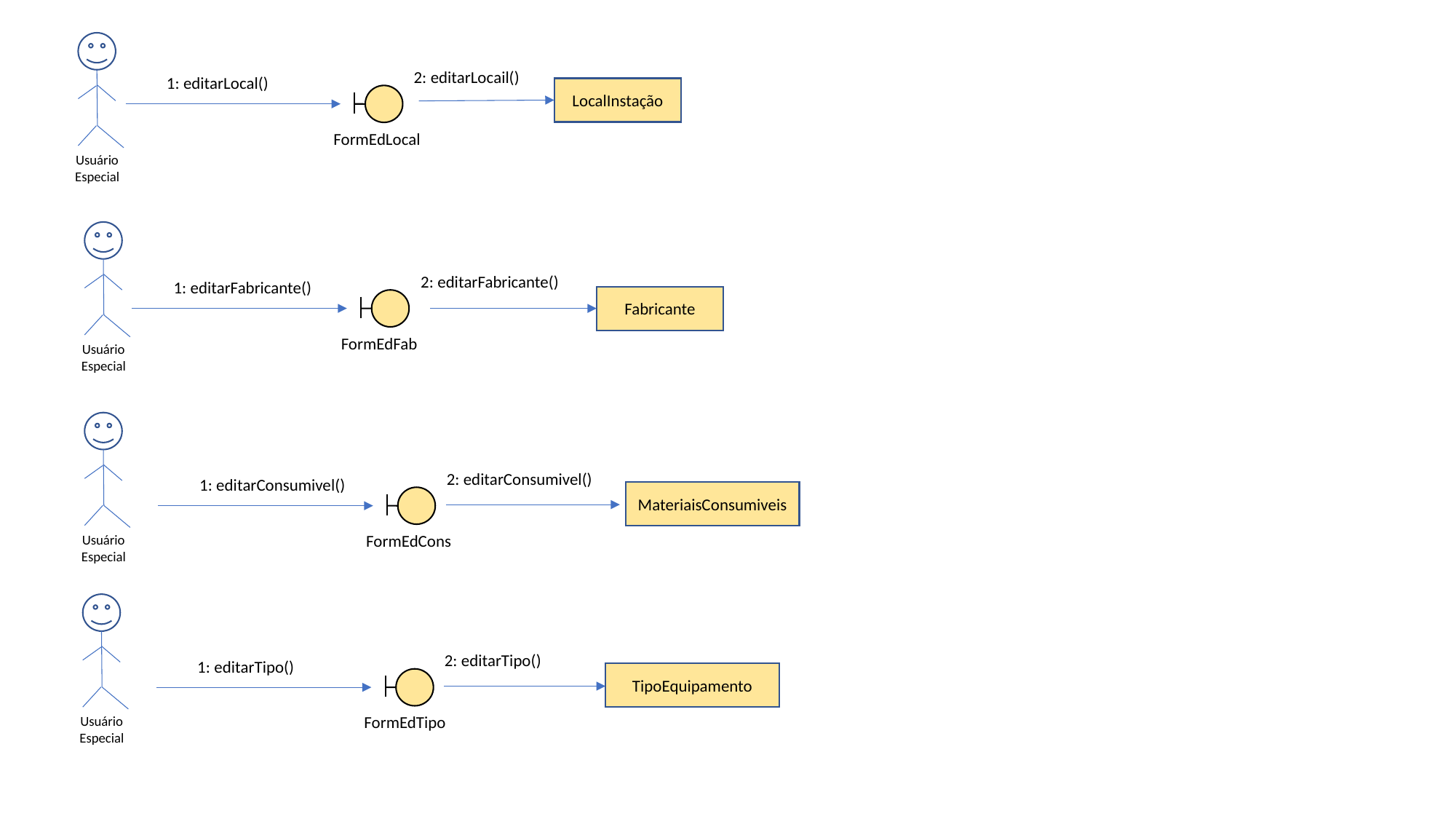

Usuário Especial
2: editarLocail()
1: editarLocal()
LocalInstação

FormEdLocal

Usuário Especial
2: editarFabricante()
1: editarFabricante()
Fabricante

FormEdFab

Usuário Especial
2: editarConsumivel()
1: editarConsumivel()
MateriaisConsumiveis

FormEdCons

Usuário Especial
2: editarTipo()
1: editarTipo()
TipoEquipamento

FormEdTipo